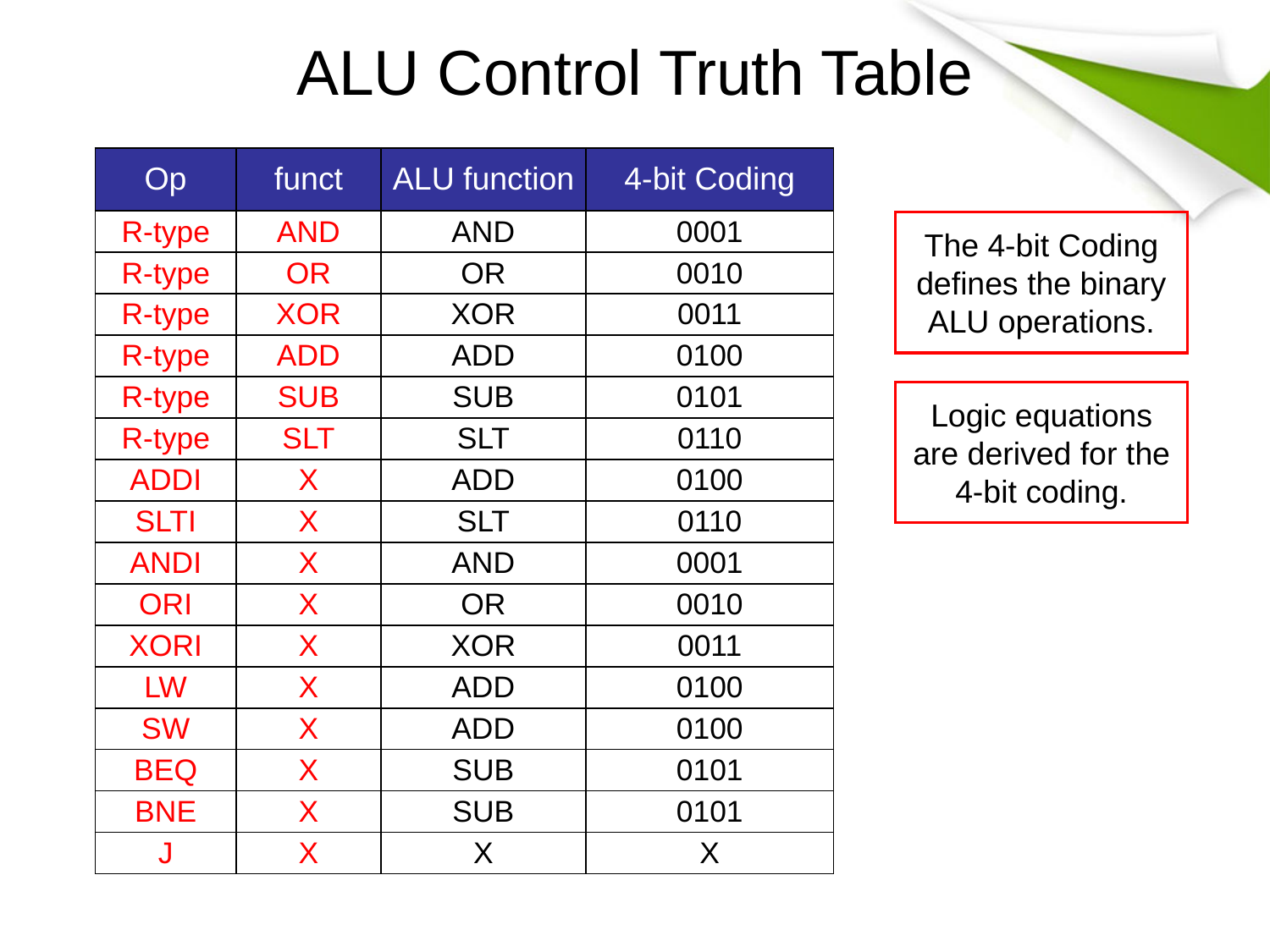

# ALU Control Truth Table
| Op | funct | ALU function | 4-bit Coding |
| --- | --- | --- | --- |
| R-type | AND | AND | 0001 |
| R-type | OR | OR | 0010 |
| R-type | XOR | XOR | 0011 |
| R-type | ADD | ADD | 0100 |
| R-type | SUB | SUB | 0101 |
| R-type | SLT | SLT | 0110 |
| ADDI | X | ADD | 0100 |
| SLTI | X | SLT | 0110 |
| ANDI | X | AND | 0001 |
| ORI | X | OR | 0010 |
| XORI | X | XOR | 0011 |
| LW | X | ADD | 0100 |
| SW | X | ADD | 0100 |
| BEQ | X | SUB | 0101 |
| BNE | X | SUB | 0101 |
| J | X | X | X |
The 4-bit Coding defines the binary ALU operations.
Logic equations are derived for the 4-bit coding.